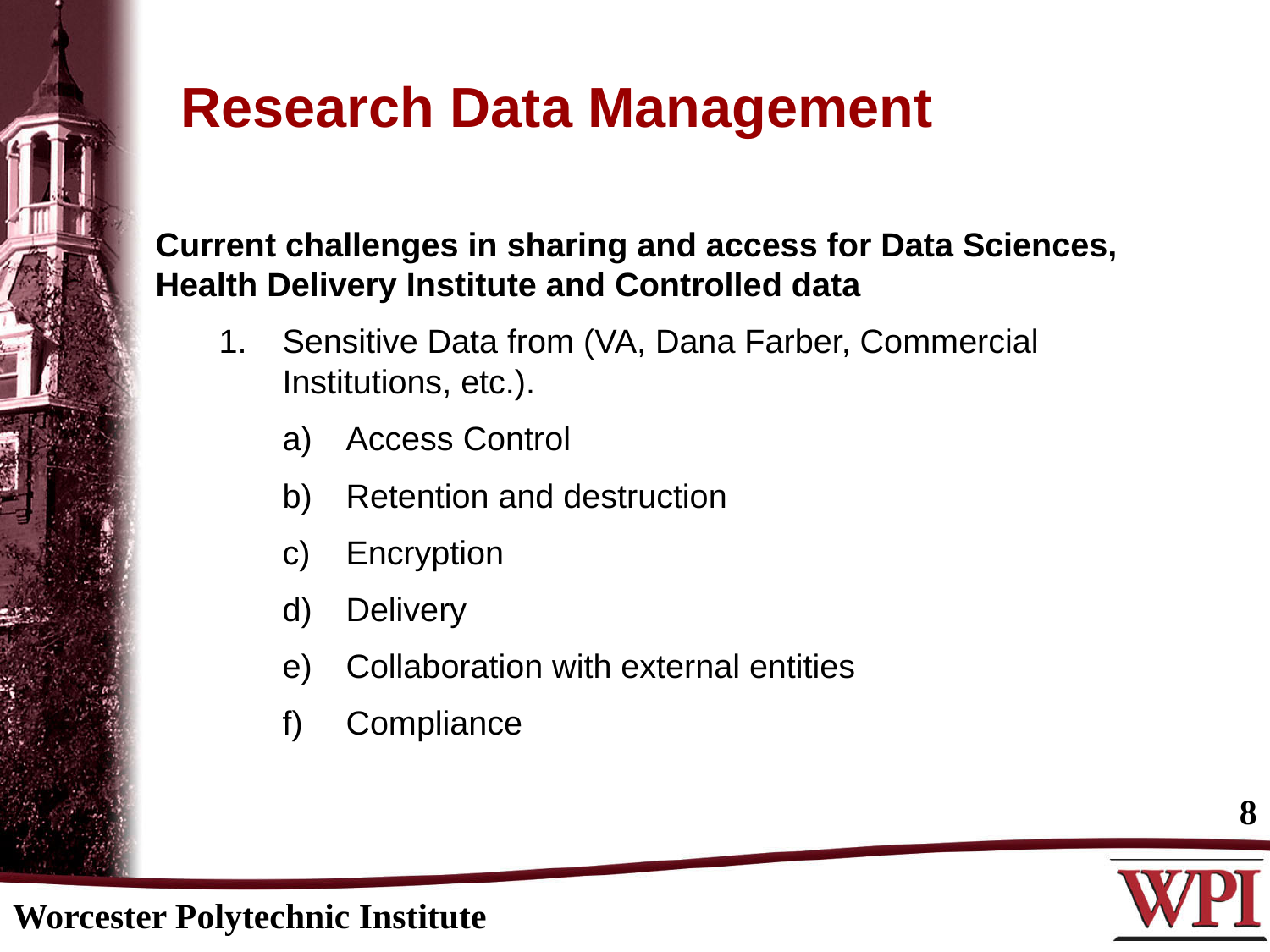

Research Data Management
Current challenges in sharing and access for Data Sciences, Health Delivery Institute and Controlled data
Sensitive Data from (VA, Dana Farber, Commercial Institutions, etc.).
Access Control
Retention and destruction
Encryption
Delivery
Collaboration with external entities
Compliance
8
Worcester Polytechnic Institute